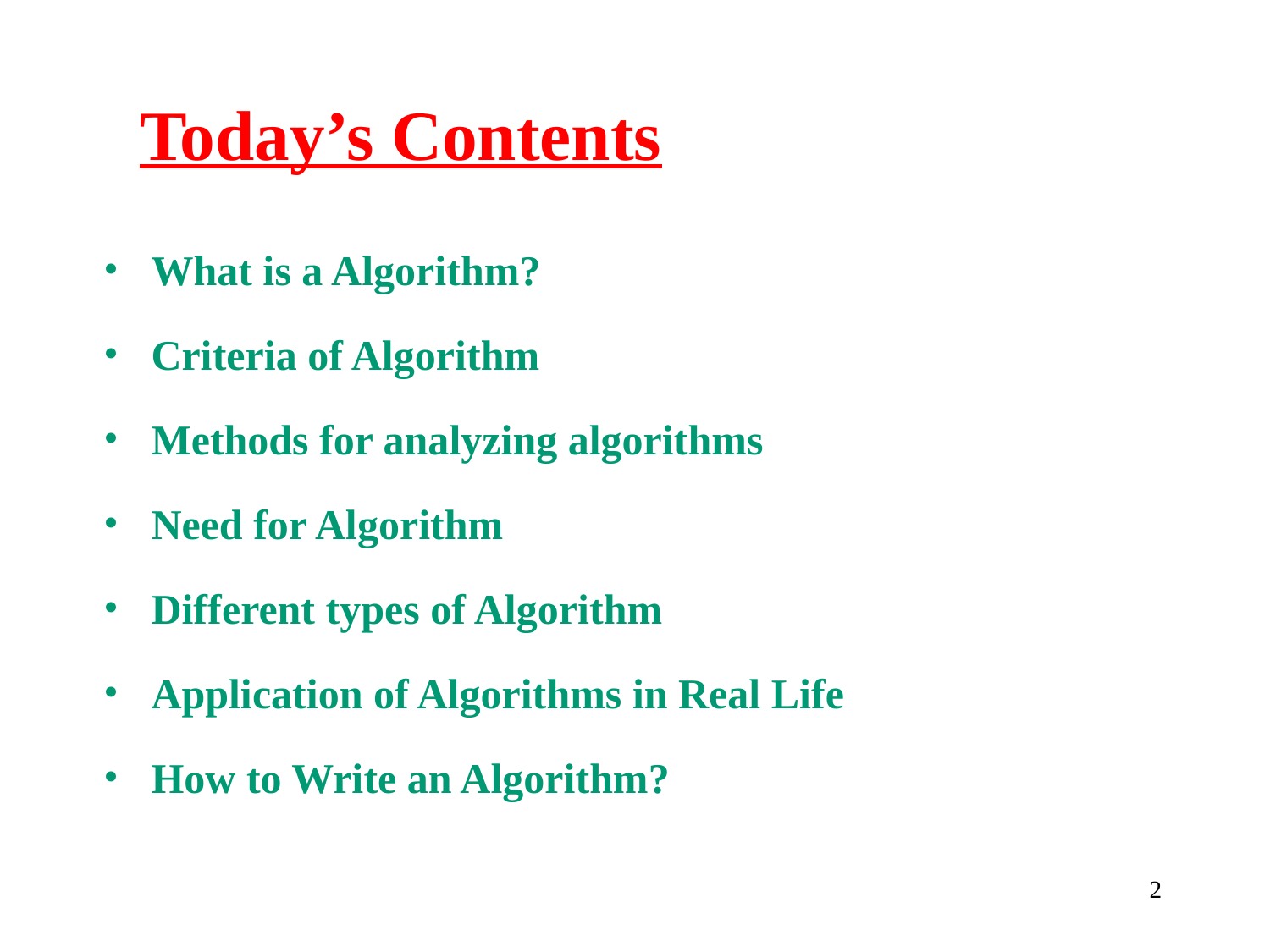

# Today’s Contents
What is a Algorithm?
Criteria of Algorithm
Methods for analyzing algorithms
Need for Algorithm
Different types of Algorithm
Application of Algorithms in Real Life
How to Write an Algorithm?

2